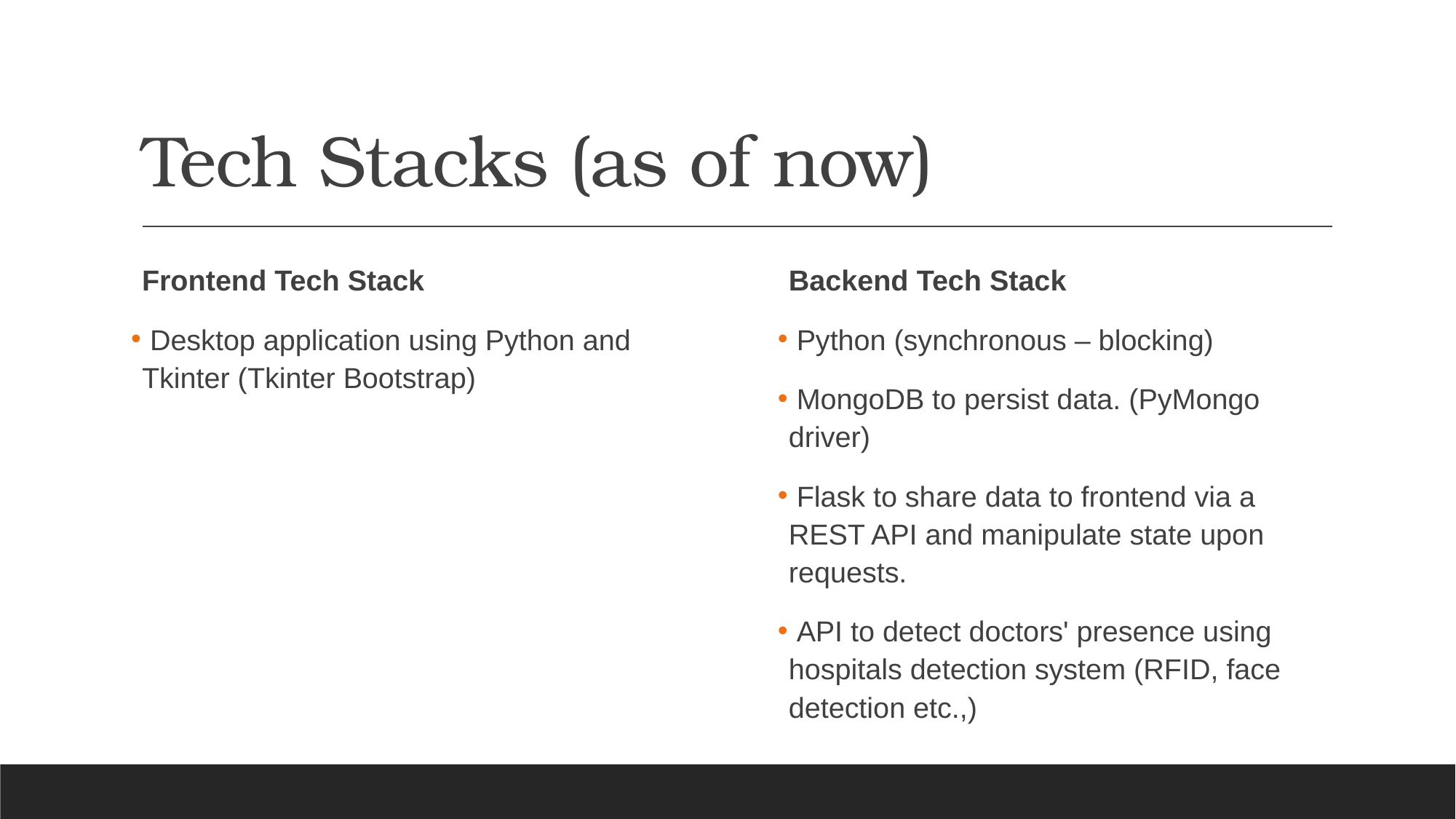

# Tech Stacks (as of now)
Frontend Tech Stack
 Desktop application using Python and Tkinter (Tkinter Bootstrap)
Backend Tech Stack
 Python (synchronous – blocking)
 MongoDB to persist data. (PyMongo driver)
 Flask to share data to frontend via a REST API and manipulate state upon requests.
 API to detect doctors' presence using hospitals detection system (RFID, face detection etc.,)